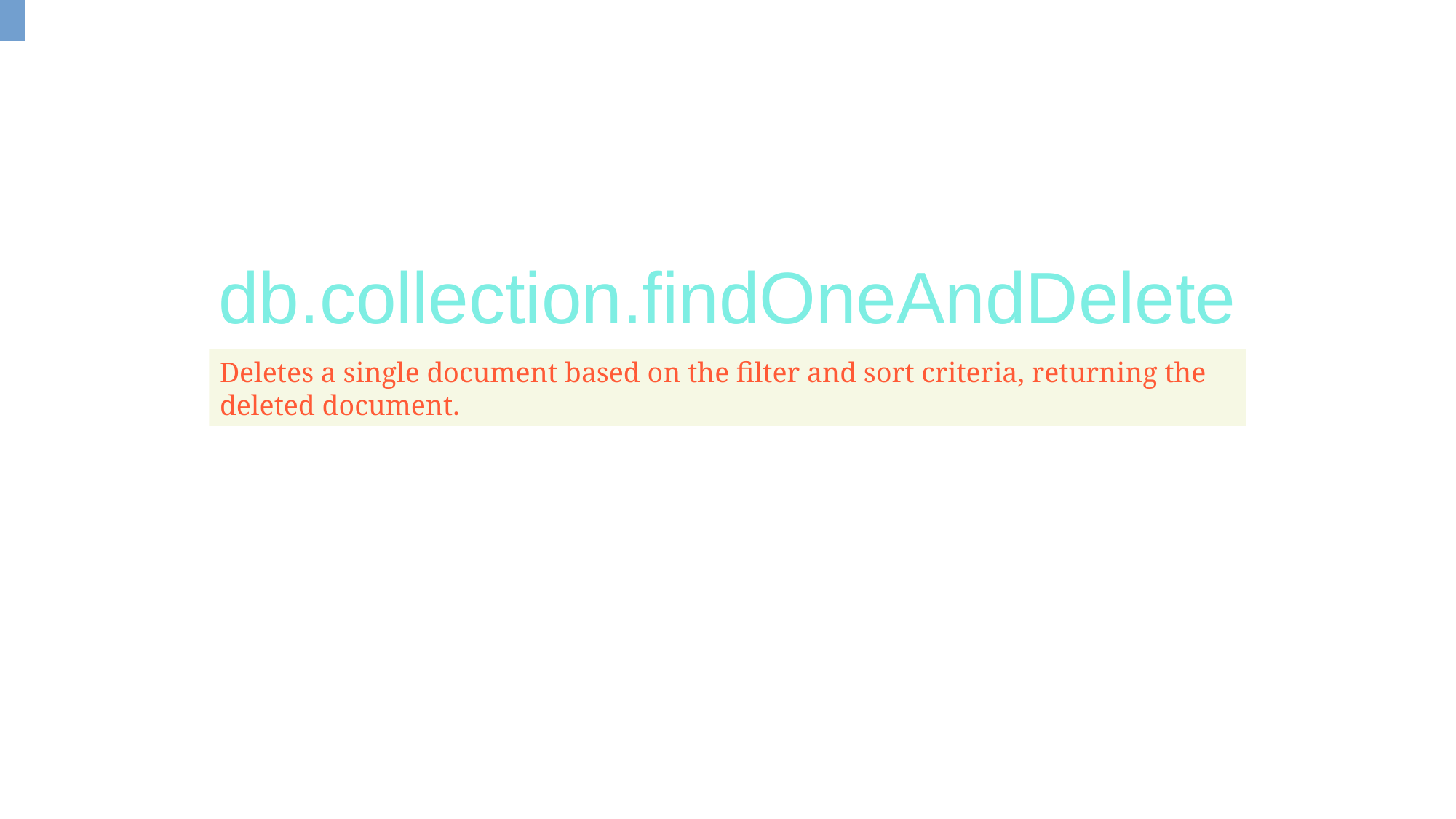

db.collection.findOneAndDelete()
Deletes a single document based on the filter and sort criteria, returning the deleted document.